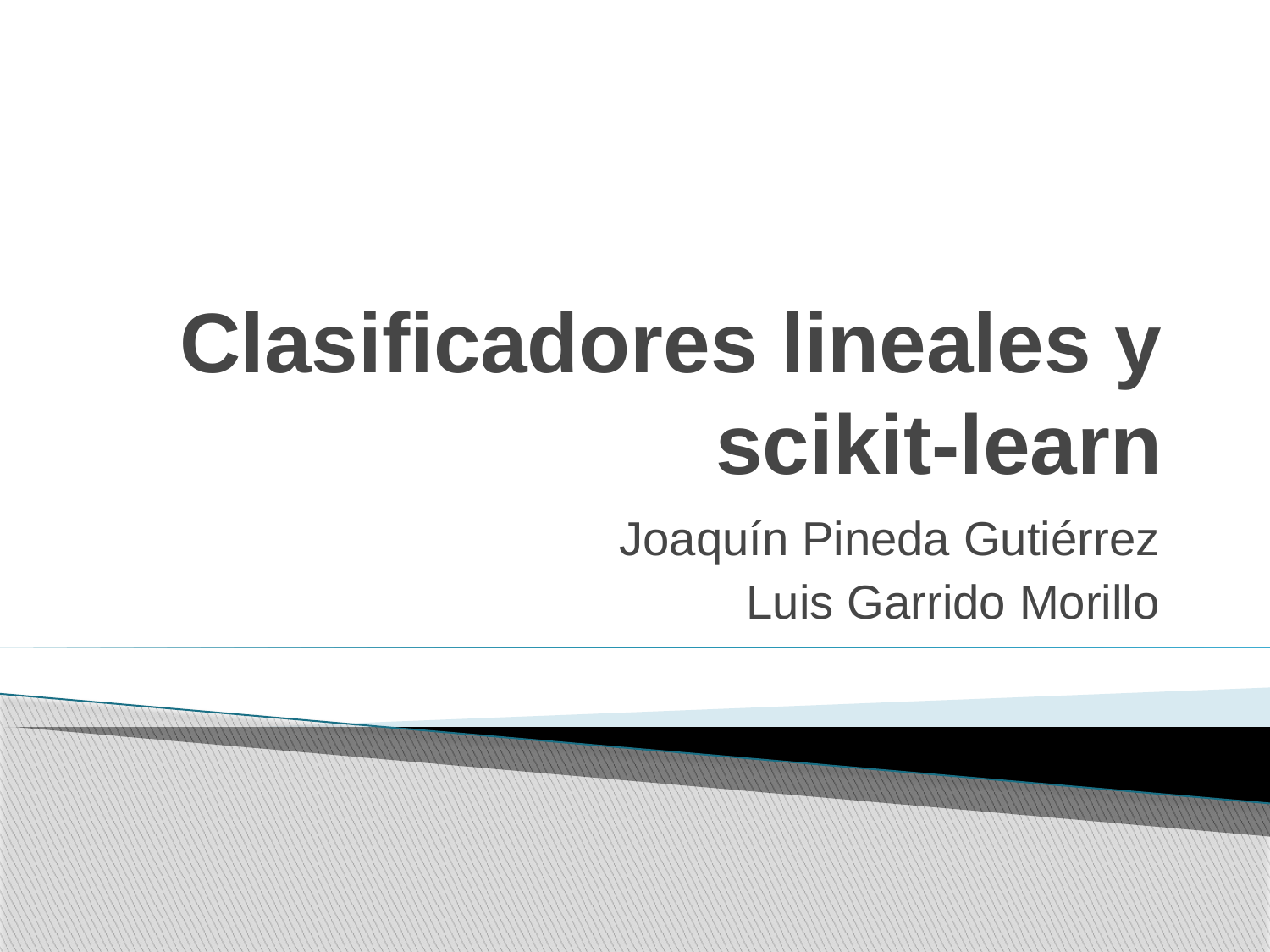

# Clasificadores lineales y scikit-learn
Joaquín Pineda Gutiérrez
Luis Garrido Morillo